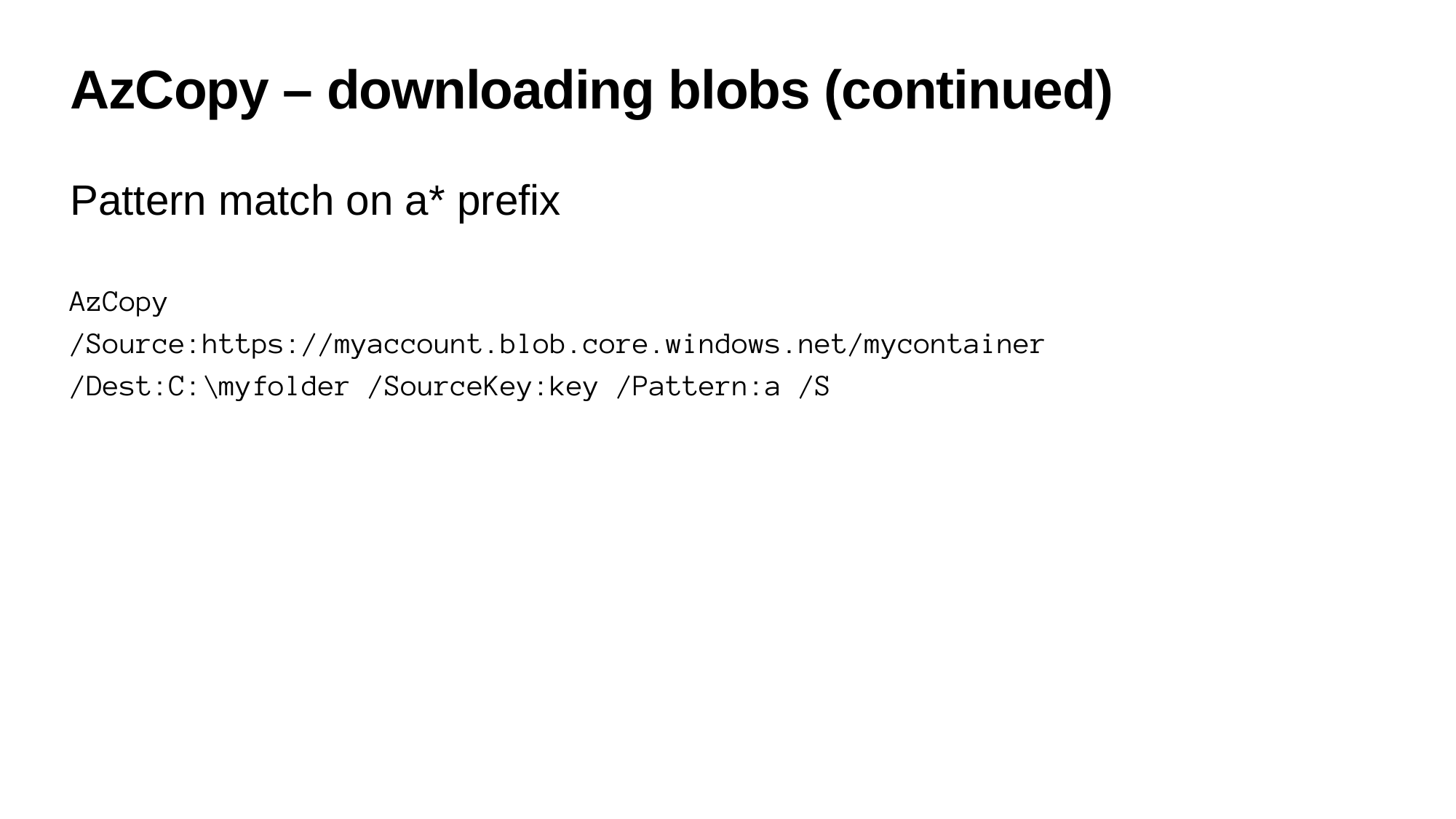

# AzCopy – downloading blobs (continued)
Pattern match on a* prefix

AzCopy
/Source:https://myaccount.blob.core.windows.net/mycontainer
/Dest:C:\myfolder /SourceKey:key /Pattern:a /S